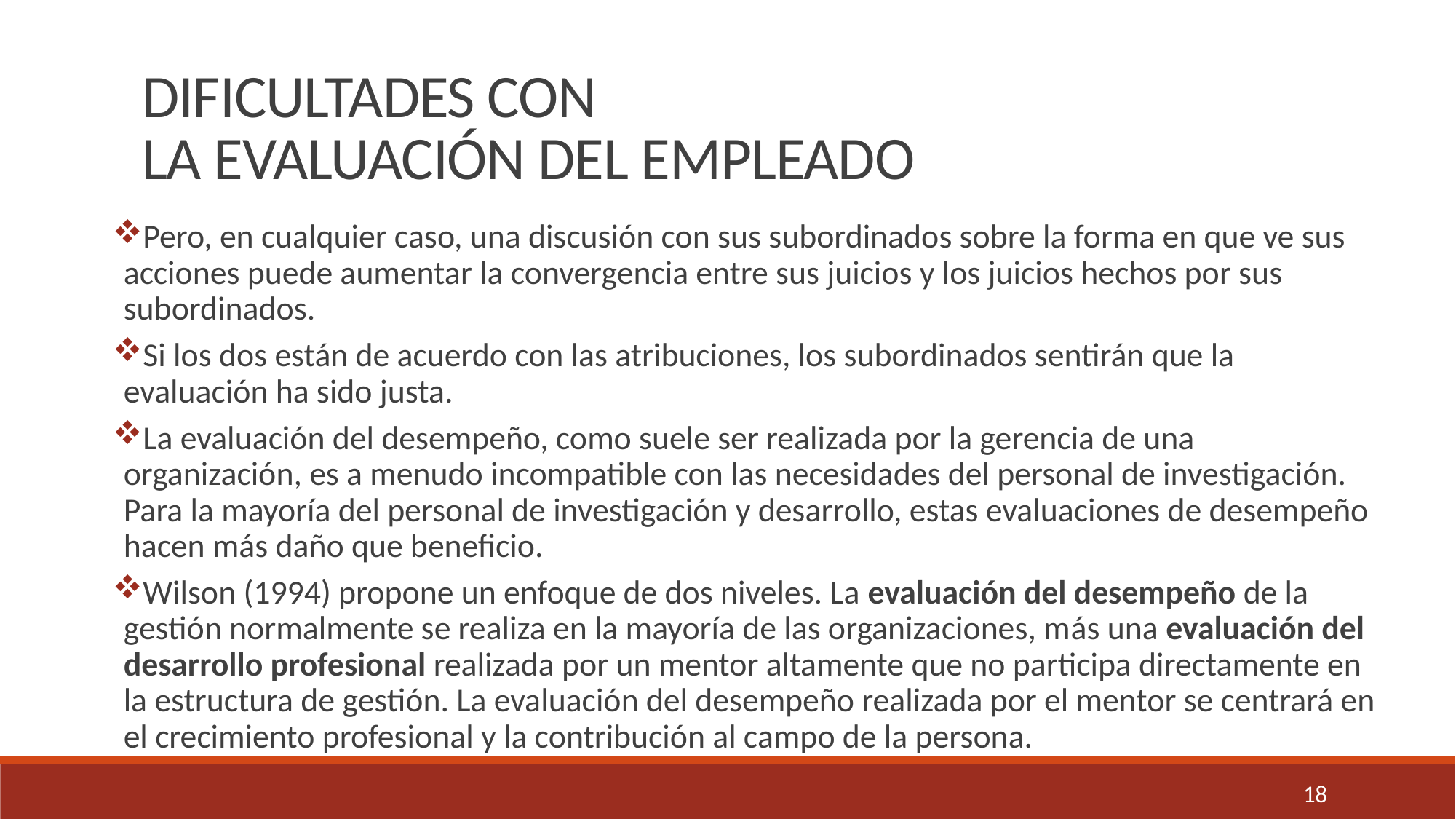

DIFICULTADES CON
LA EVALUACIÓN DEL EMPLEADO
Pero, en cualquier caso, una discusión con sus subordinados sobre la forma en que ve sus acciones puede aumentar la convergencia entre sus juicios y los juicios hechos por sus subordinados.
Si los dos están de acuerdo con las atribuciones, los subordinados sentirán que la evaluación ha sido justa.
La evaluación del desempeño, como suele ser realizada por la gerencia de una organización, es a menudo incompatible con las necesidades del personal de investigación. Para la mayoría del personal de investigación y desarrollo, estas evaluaciones de desempeño hacen más daño que beneficio.
Wilson (1994) propone un enfoque de dos niveles. La evaluación del desempeño de la gestión normalmente se realiza en la mayoría de las organizaciones, más una evaluación del desarrollo profesional realizada por un mentor altamente que no participa directamente en la estructura de gestión. La evaluación del desempeño realizada por el mentor se centrará en el crecimiento profesional y la contribución al campo de la persona.
18